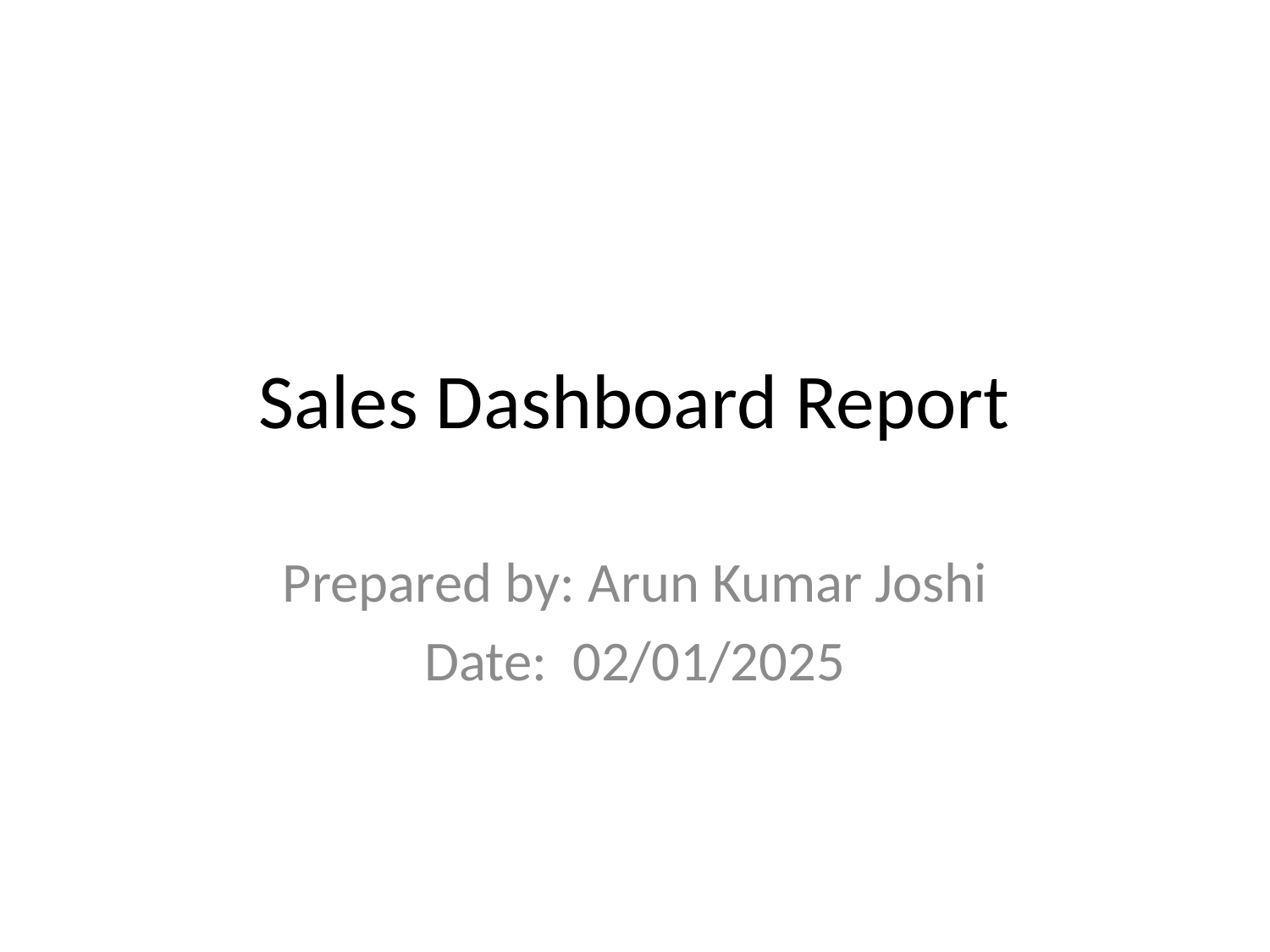

# Sales Dashboard Report
Prepared by: Arun Kumar Joshi
Date:  02/01/2025